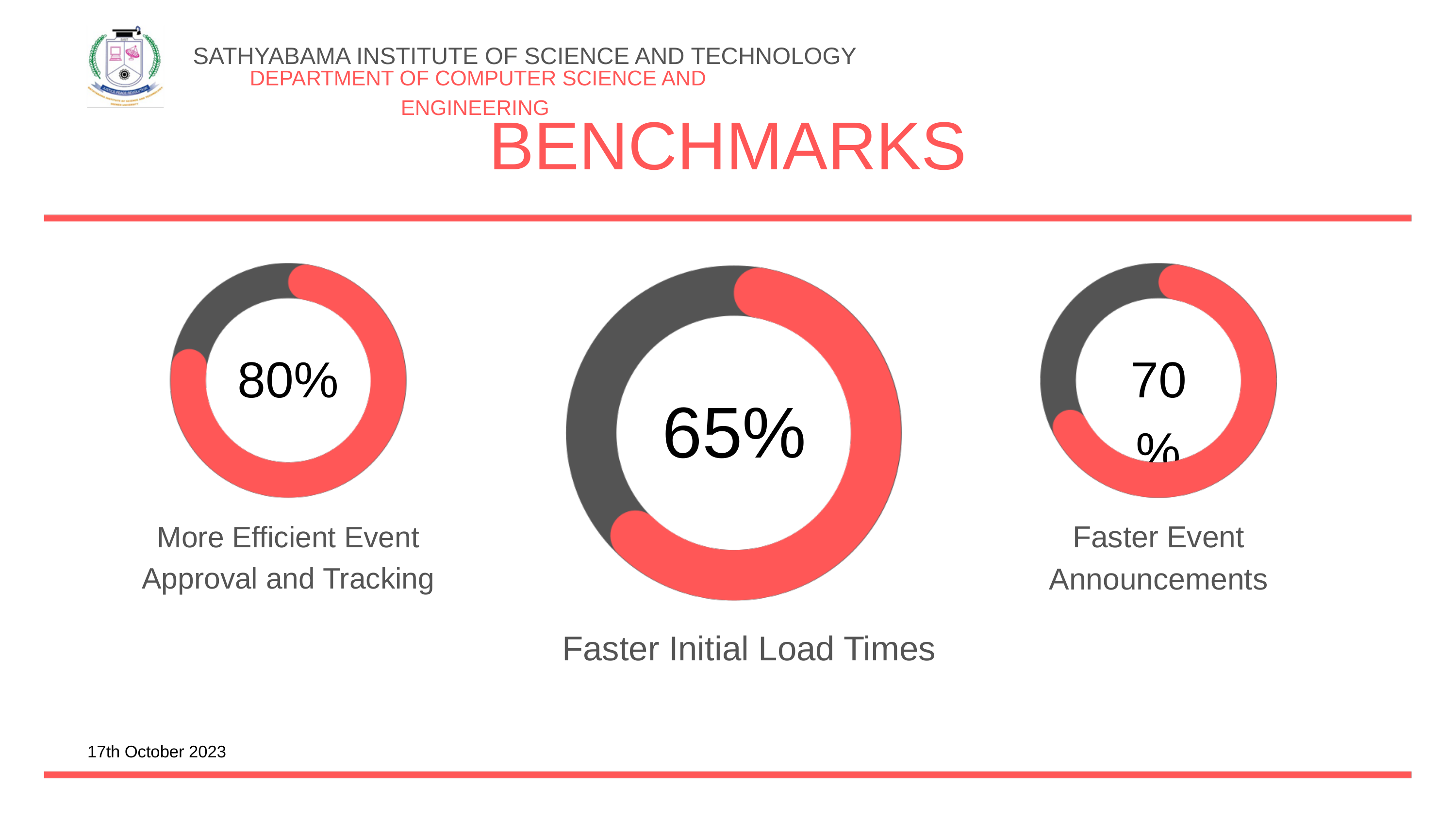

SATHYABAMA INSTITUTE OF SCIENCE AND TECHNOLOGY

DEPARTMENT OF COMPUTER SCIENCE AND ENGINEERING
BENCHMARKS

80%
70%
65%
Faster Event Announcements
More Efficient Event Approval and Tracking

Faster Initial Load Times
17th October 2023